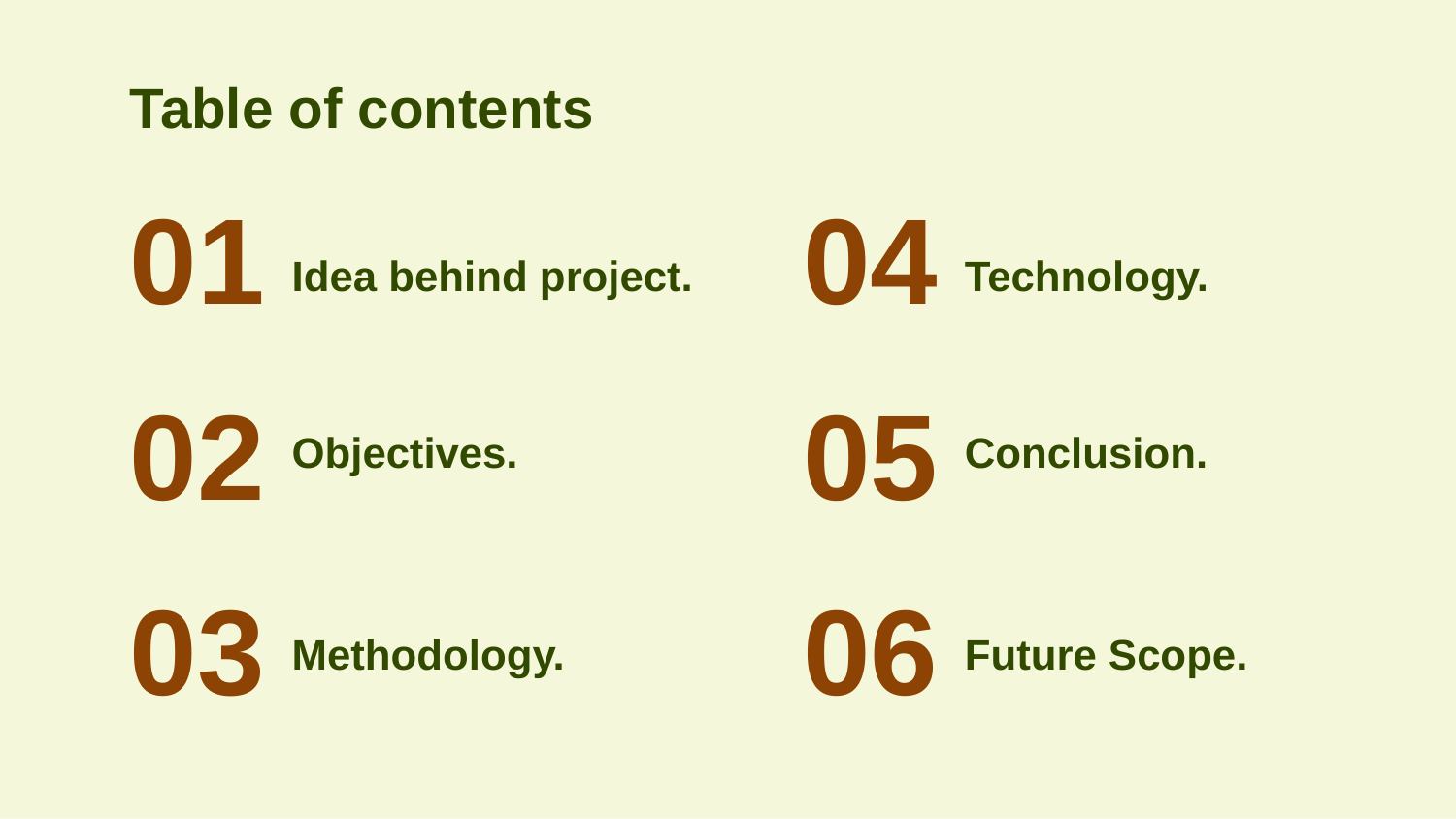

# Table of contents
01
04
Idea behind project.
Technology.
Objectives.
Conclusion.
02
05
Methodology.
Future Scope.
03
06